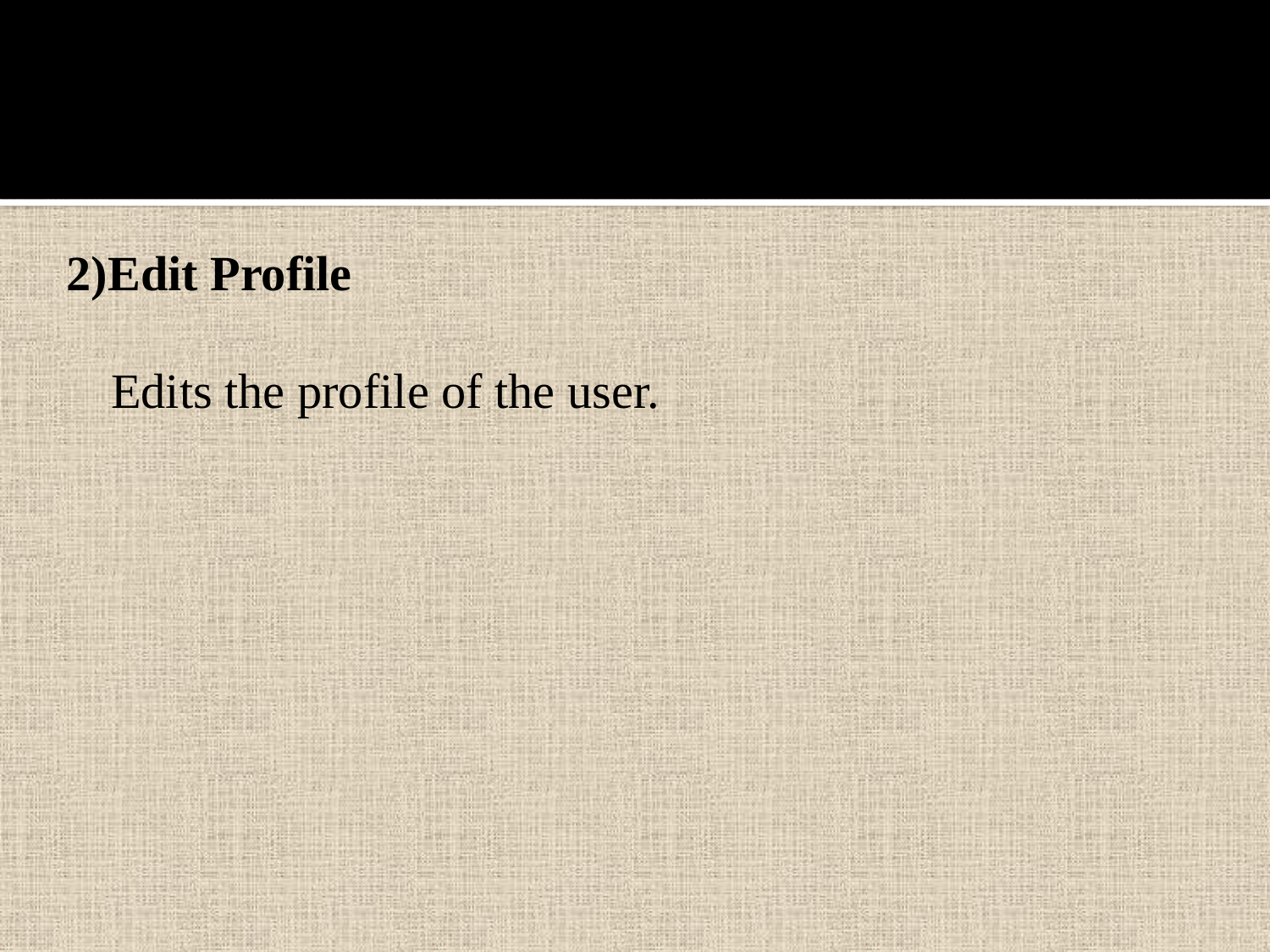

#

2)Edit Profile

	Edits the profile of the user.